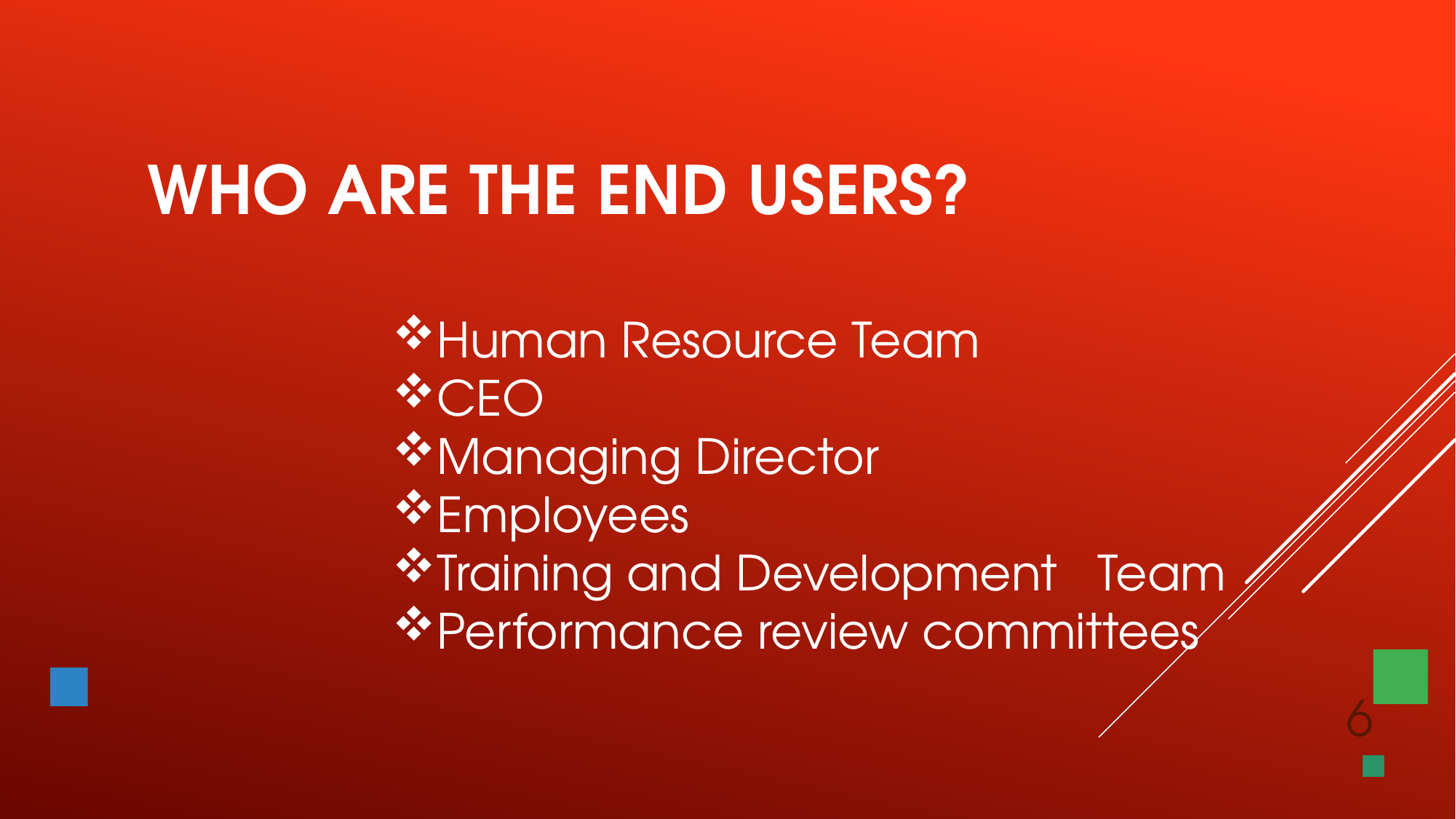

# WHO ARE THE END USERS?
Human Resource Team
CEO
Managing Director
Employees
Training and Development   Team
Performance review committees

6